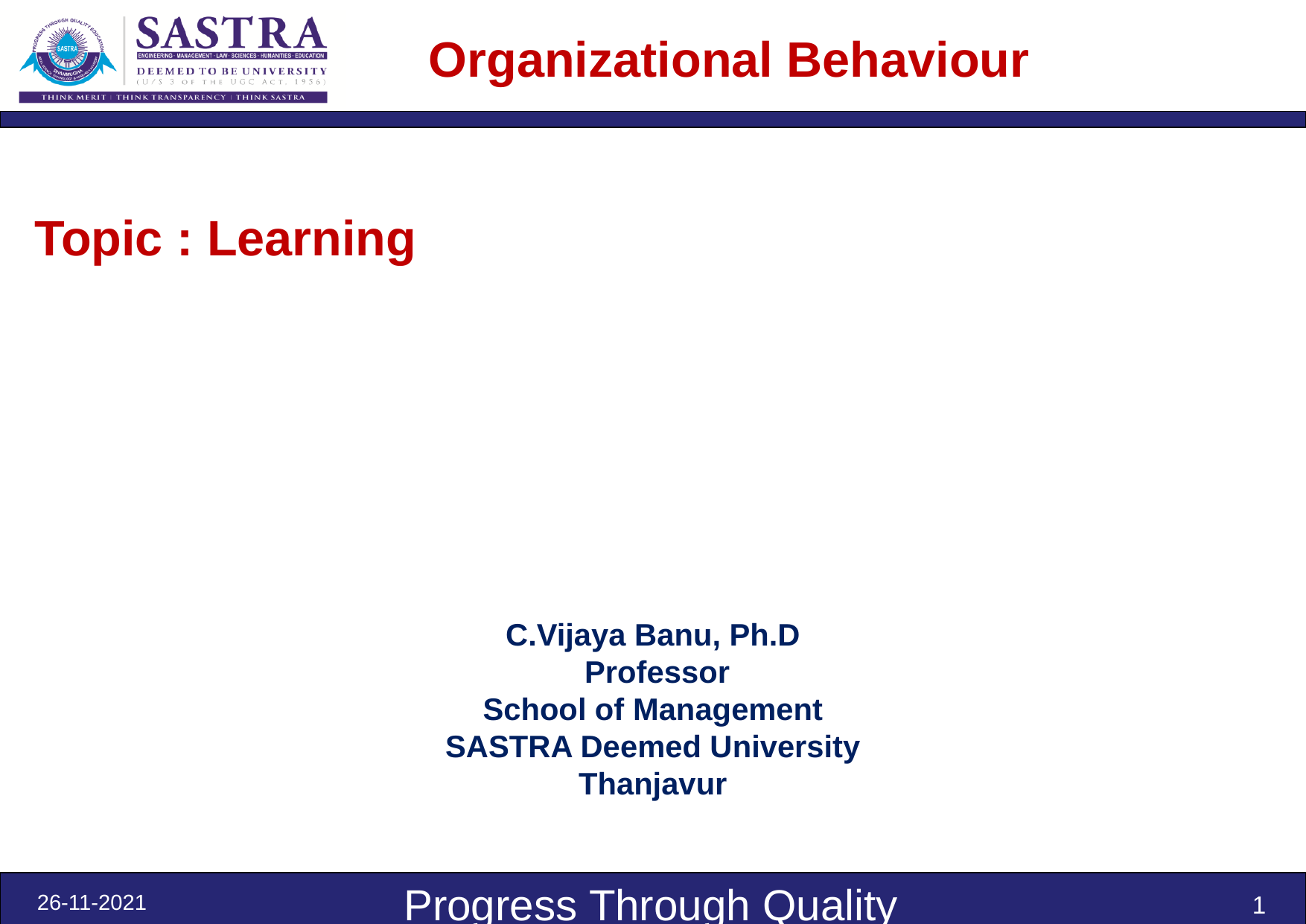

# Organizational Behaviour

Topic : Learning

C.Vijaya Banu, Ph.D
 Professor
School of Management
SASTRA Deemed University
Thanjavur

26-11-2021
1